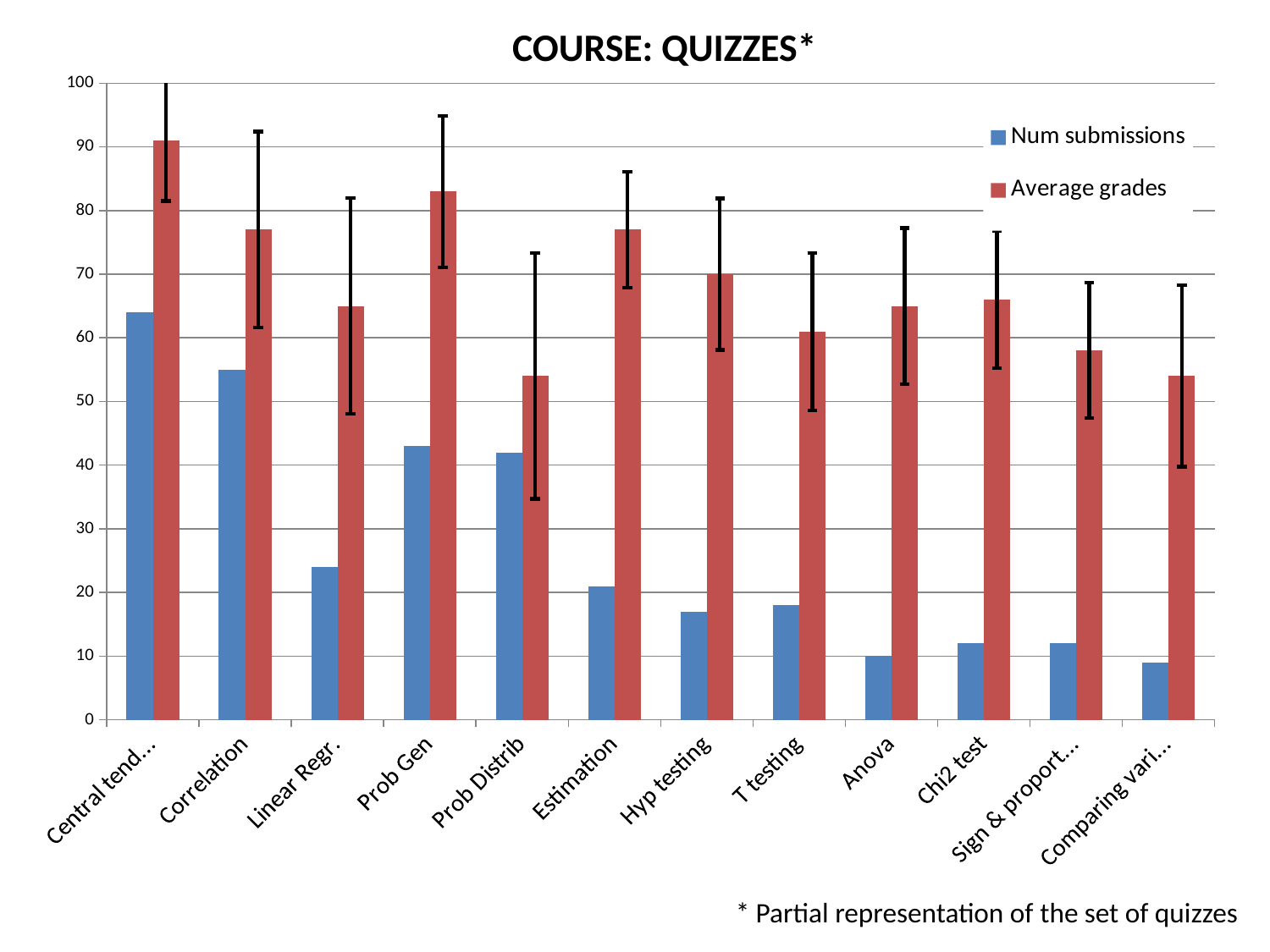

COURSE: QUIZZES*

### Chart

| Category |  |  |
|---|---|---|
| Central tendency | 64.0 | 91.0 |
| Correlation | 55.0 | 77.0 |
| Linear Regr. | 24.0 | 65.0 |
| Prob Gen | 43.0 | 83.0 |
| Prob Distrib | 42.0 | 54.0 |
| Estimation | 21.0 | 77.0 |
| Hyp testing | 17.0 | 70.0 |
| T testing | 18.0 | 61.0 |
| Anova | 10.0 | 65.0 |
| Chi2 test | 12.0 | 66.0 |
| Sign & proportions | 12.0 | 58.0 |
| Comparing variances | 9.0 | 54.0 |
* Partial representation of the set of quizzes